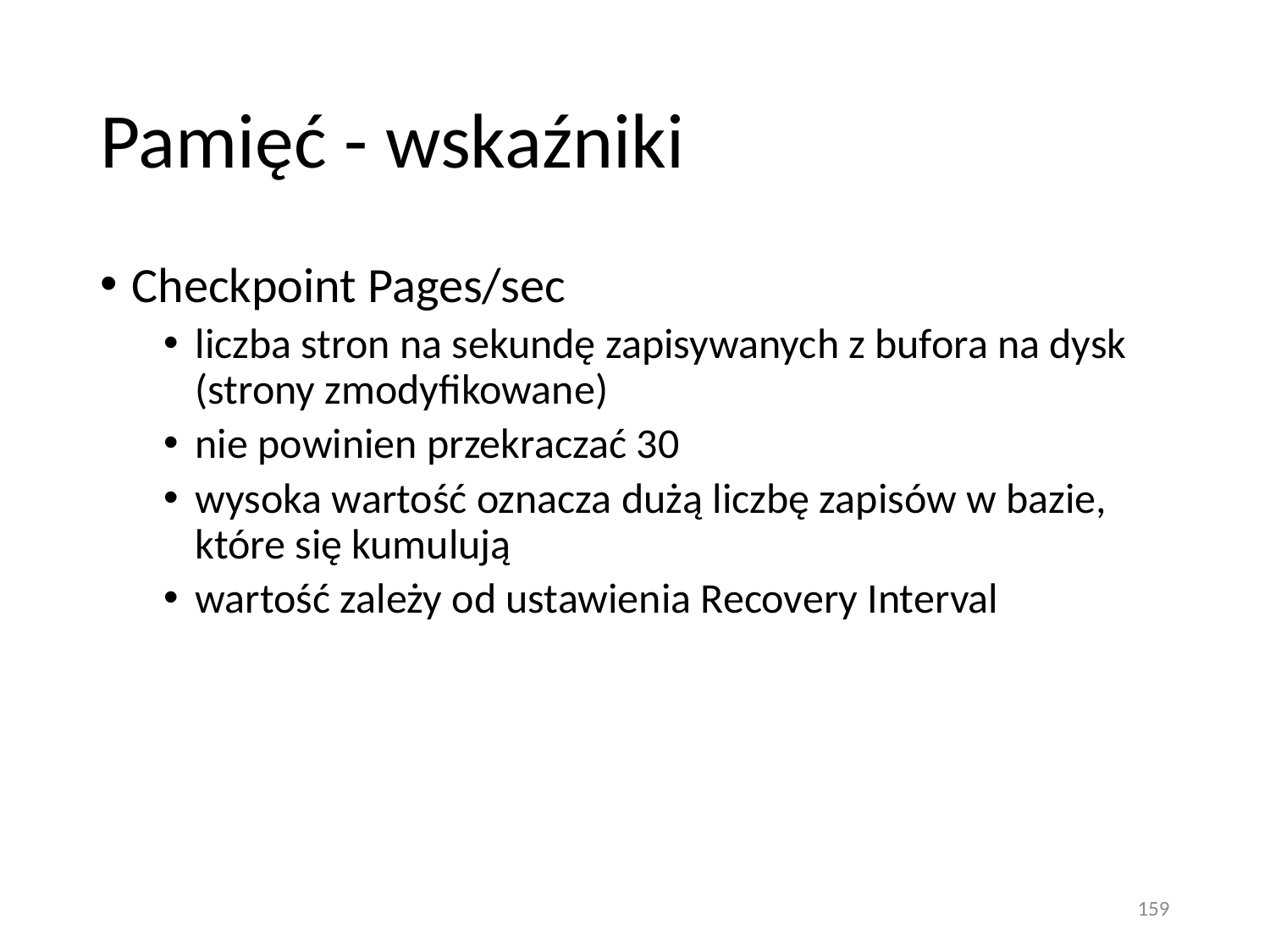

# Pamięć - wskaźniki
Checkpoint Pages/sec
liczba stron na sekundę zapisywanych z bufora na dysk (strony zmodyfikowane)
nie powinien przekraczać 30
wysoka wartość oznacza dużą liczbę zapisów w bazie, które się kumulują
wartość zależy od ustawienia Recovery Interval
159